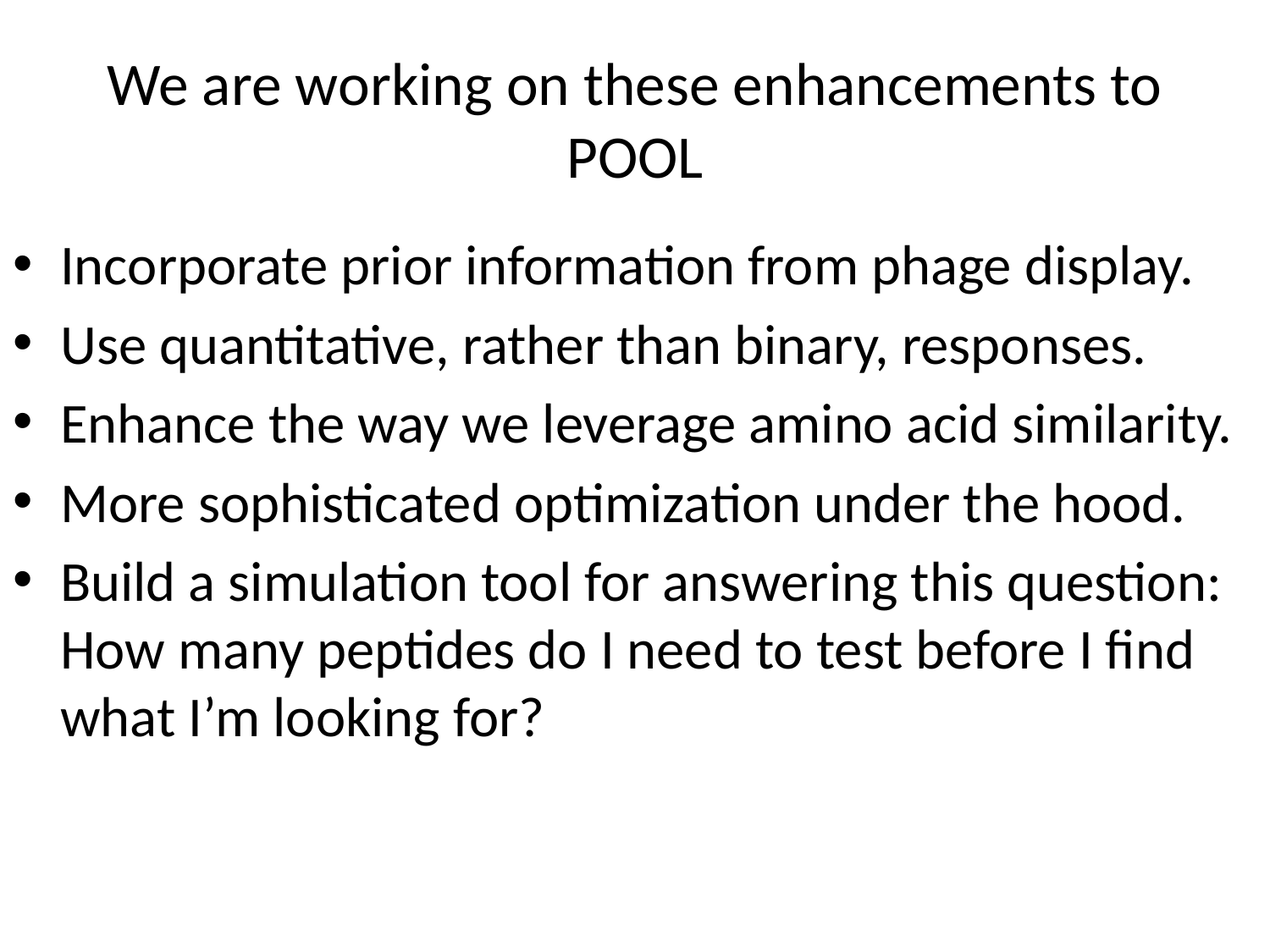

# We are working on these enhancements to POOL
Incorporate prior information from phage display.
Use quantitative, rather than binary, responses.
Enhance the way we leverage amino acid similarity.
More sophisticated optimization under the hood.
Build a simulation tool for answering this question:
How many peptides do I need to test before I find what I’m looking for?